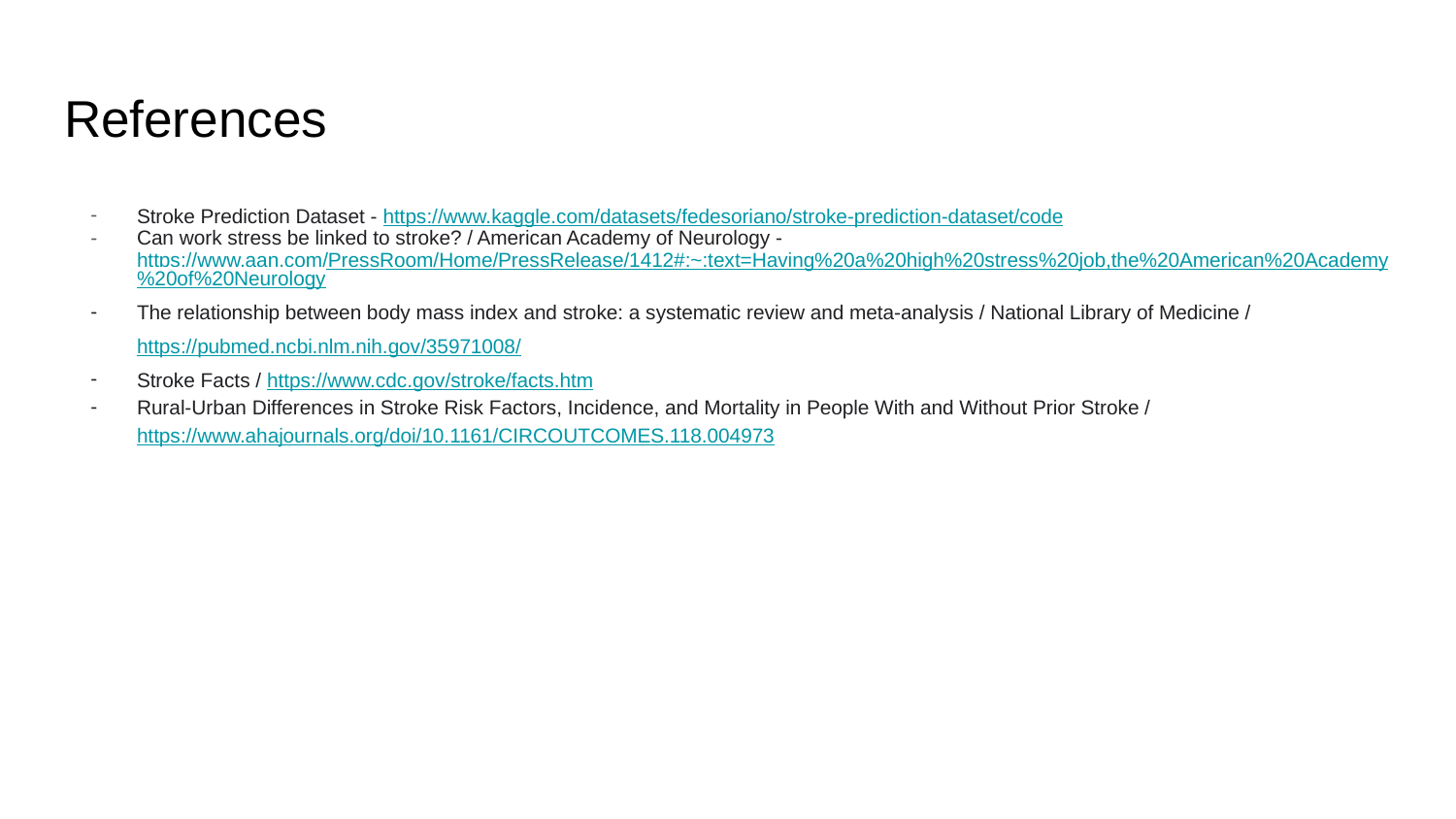

# References
Stroke Prediction Dataset - https://www.kaggle.com/datasets/fedesoriano/stroke-prediction-dataset/code
Can work stress be linked to stroke? / American Academy of Neurology - https://www.aan.com/PressRoom/Home/PressRelease/1412#:~:text=Having%20a%20high%20stress%20job,the%20American%20Academy%20of%20Neurology
The relationship between body mass index and stroke: a systematic review and meta-analysis / National Library of Medicine / https://pubmed.ncbi.nlm.nih.gov/35971008/
Stroke Facts / https://www.cdc.gov/stroke/facts.htm
Rural-Urban Differences in Stroke Risk Factors, Incidence, and Mortality in People With and Without Prior Stroke / https://www.ahajournals.org/doi/10.1161/CIRCOUTCOMES.118.004973